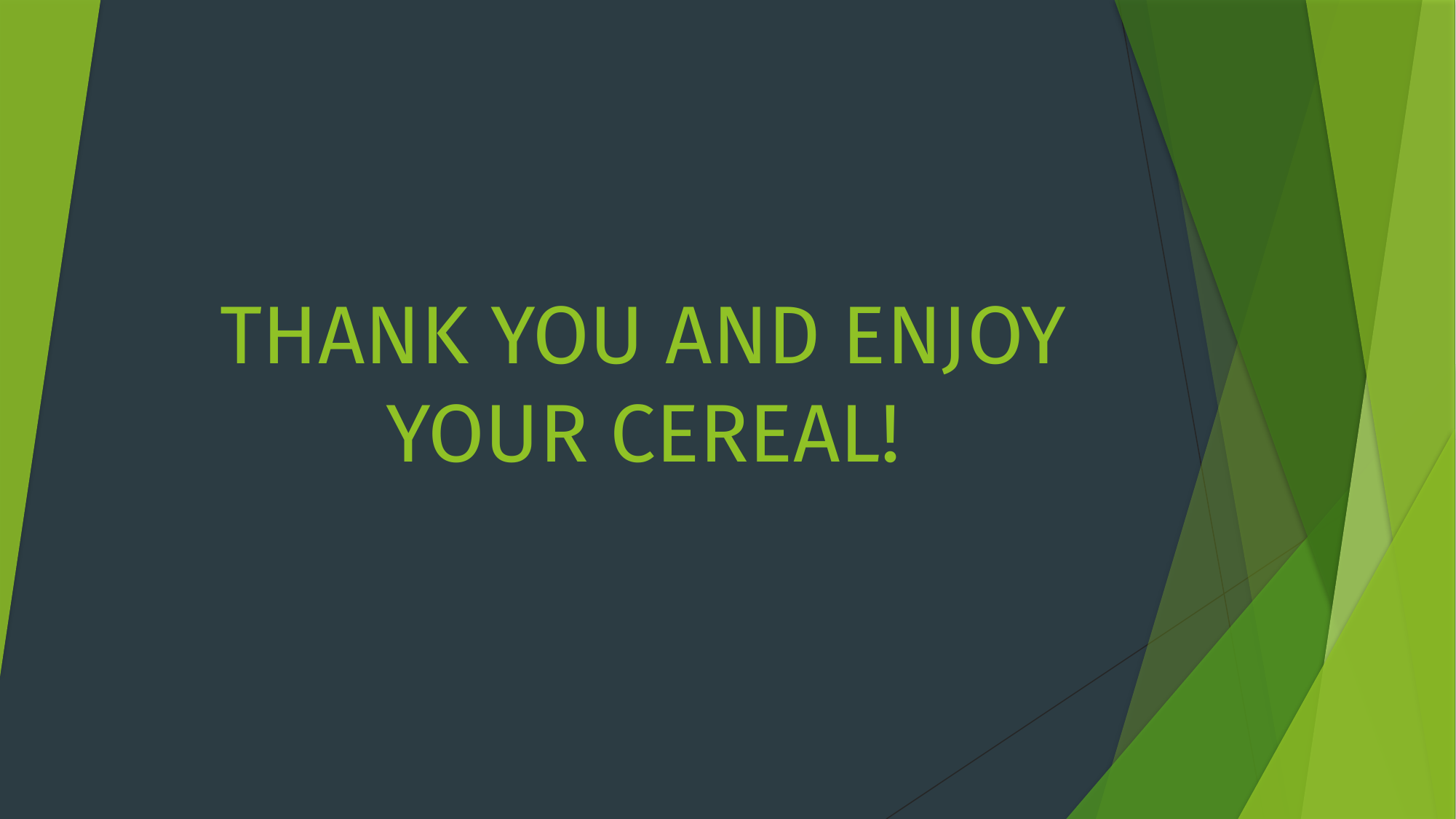

# THANK YOU AND ENJOY YOUR CEREAL!